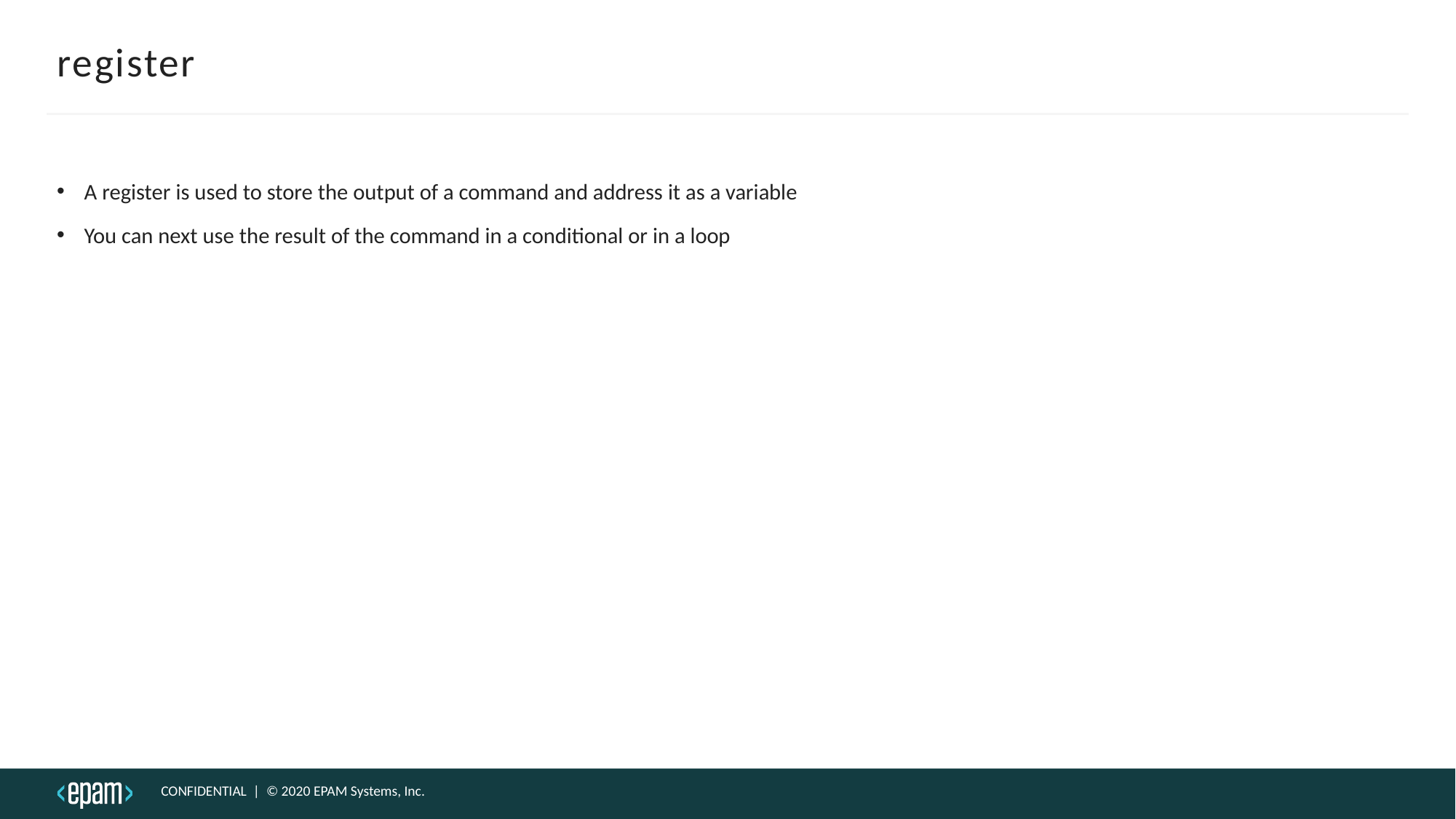

# register
A register is used to store the output of a command and address it as a variable
You can next use the result of the command in a conditional or in a loop